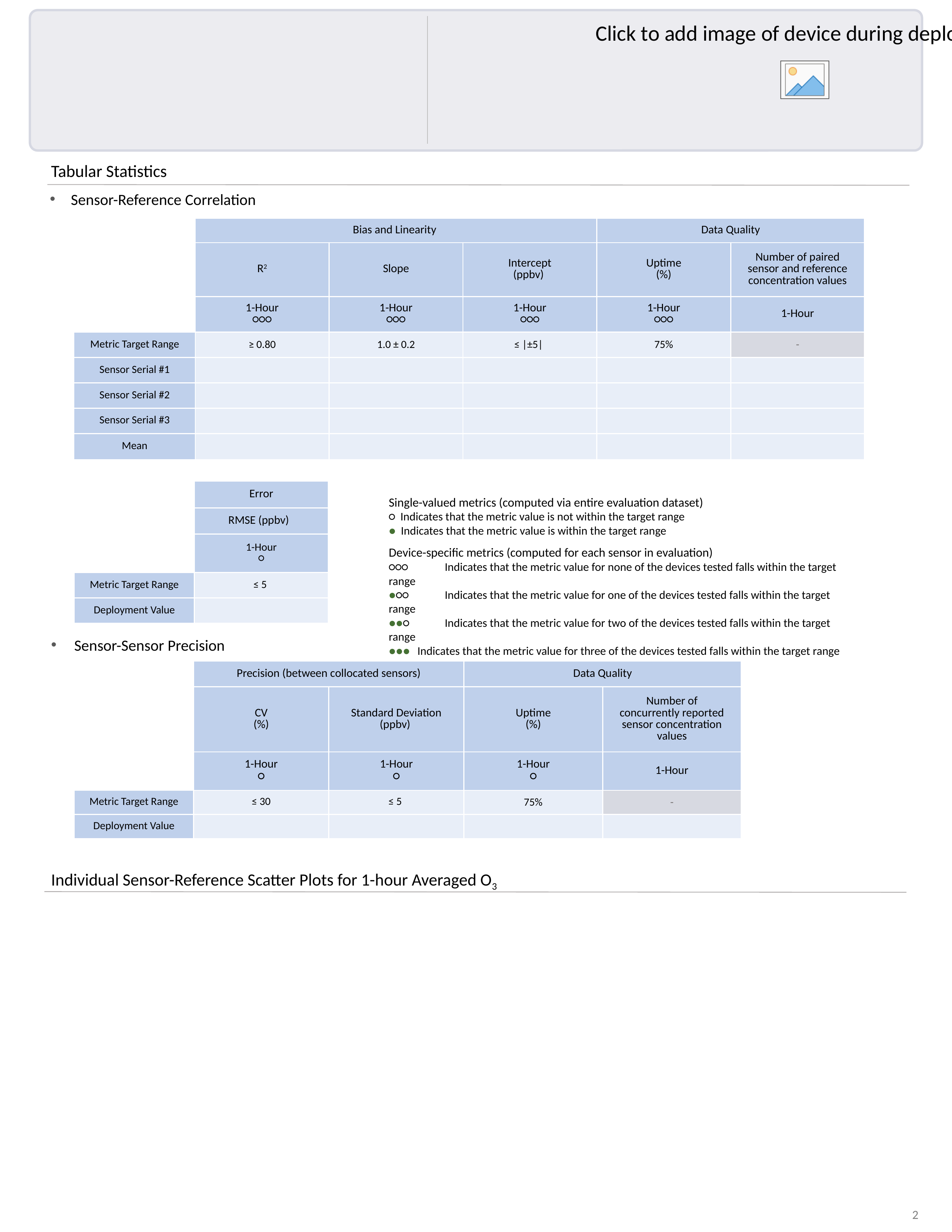

Tabular Statistics
Sensor-Reference Correlation
|  | Bias and Linearity |  |  | Data Quality |  |
| --- | --- | --- | --- | --- | --- |
|  | R2 | Slope | Intercept (ppbv) | Uptime (%) | Number of paired sensor and reference concentration values |
|  | 1-Hour ○○○ | 1-Hour ○○○ | 1-Hour ○○○ | 1-Hour ○○○ | 1-Hour |
| Metric Target Range | ≥ 0.80 | 1.0 ± 0.2 | ≤ |±5| | 75% | - |
| Sensor Serial #1 |  |  |  |  |  |
| Sensor Serial #2 |  |  |  |  |  |
| Sensor Serial #3 |  |  |  |  |  |
| Mean |  |  |  |  |  |
|  | Error |
| --- | --- |
|  | RMSE (ppbv) |
|  | 1-Hour ○ |
| Metric Target Range | ≤ 5 |
| Deployment Value |  |
Single-valued metrics (computed via entire evaluation dataset)
○  Indicates that the metric value is not within the target range
●  Indicates that the metric value is within the target range

Device-specific metrics (computed for each sensor in evaluation)
○○○	Indicates that the metric value for none of the devices tested falls within the target range
●○○	Indicates that the metric value for one of the devices tested falls within the target range
●●○ 	Indicates that the metric value for two of the devices tested falls within the target range
●●●   Indicates that the metric value for three of the devices tested falls within the target range
Sensor-Sensor Precision
|  | Precision (between collocated sensors) |  | Data Quality |  |
| --- | --- | --- | --- | --- |
|  | CV (%) | Standard Deviation (ppbv) | Uptime (%) | Number of concurrently reported sensor concentration values |
|  | 1-Hour ○ | 1-Hour ○ | 1-Hour ○ | 1-Hour |
| Metric Target Range | ≤ 30 | ≤ 5 | 75% | - |
| Deployment Value |  |  |  |  |
Individual Sensor-Reference Scatter Plots for 1-hour Averaged O3
2